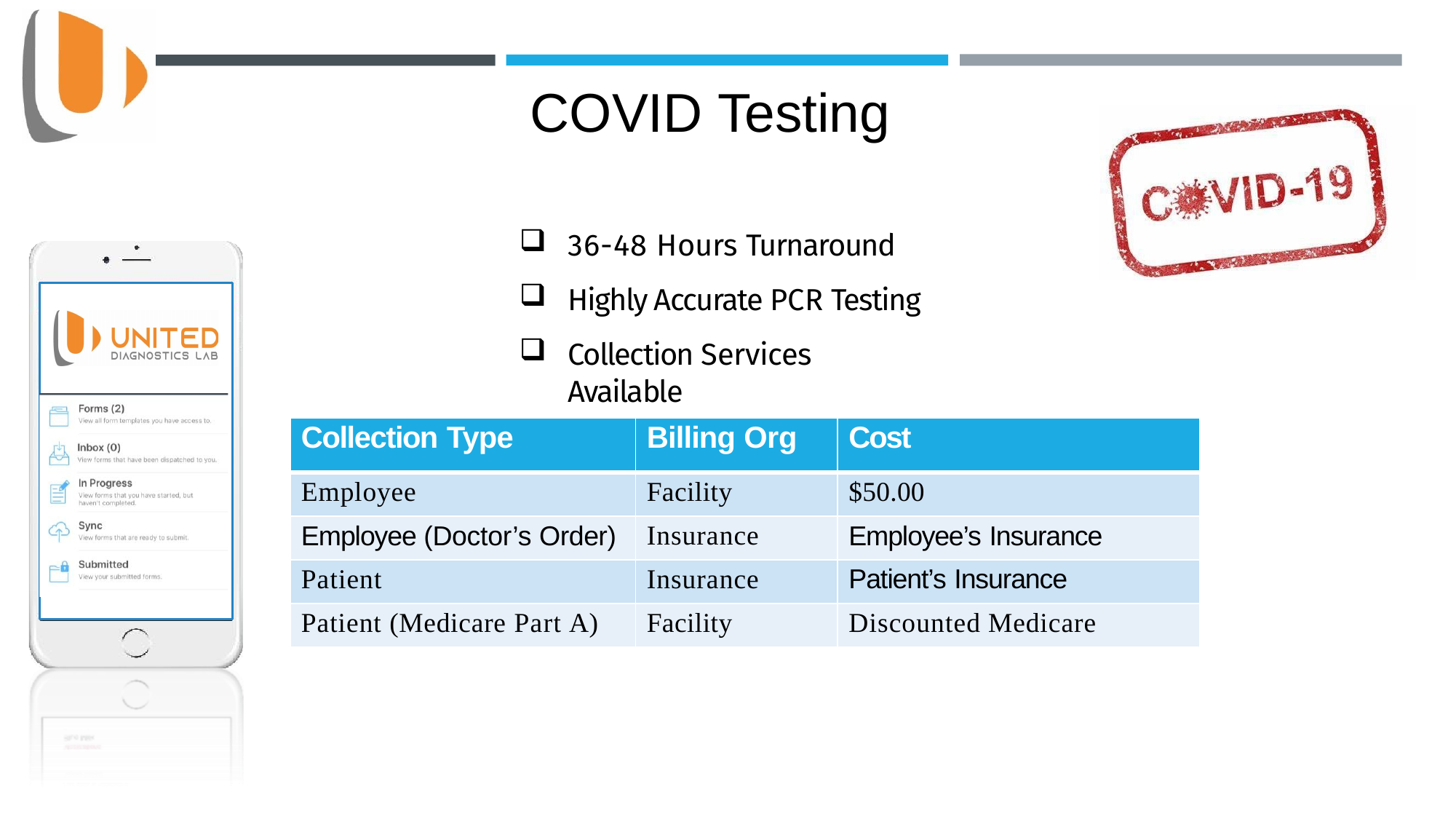

# COVID Testing

36-48 Hours Turnaround
Highly Accurate PCR Testing
Collection Services Available

| Collection Type | Billing Org | Cost |
| --- | --- | --- |
| Employee | Facility | $50.00 |
| Employee (Doctor’s Order) | Insurance | Employee’s Insurance |
| Patient | Insurance | Patient’s Insurance |
| Patient (Medicare Part A) | Facility | Discounted Medicare |